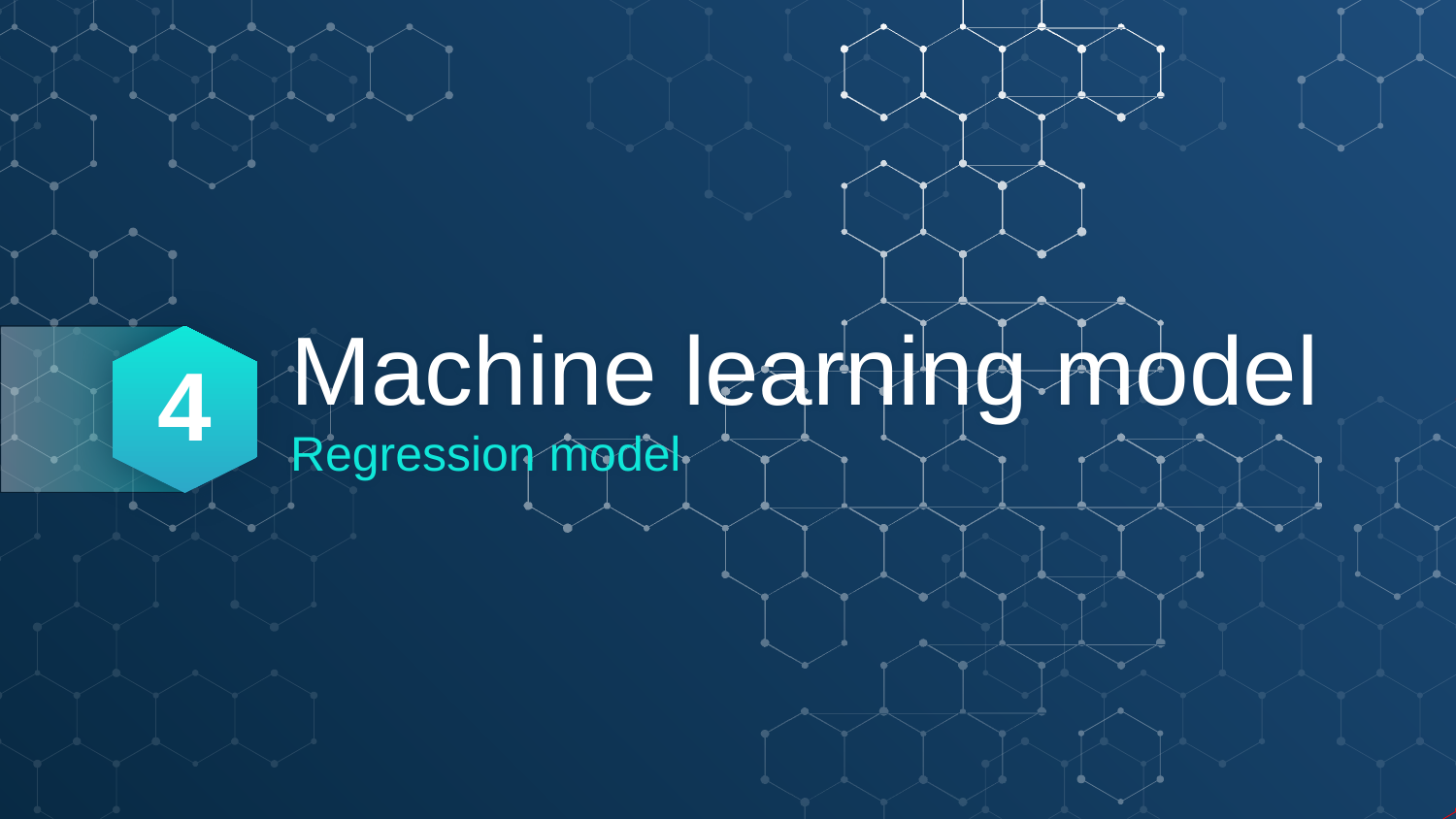

4
# Machine learning model
Regression model